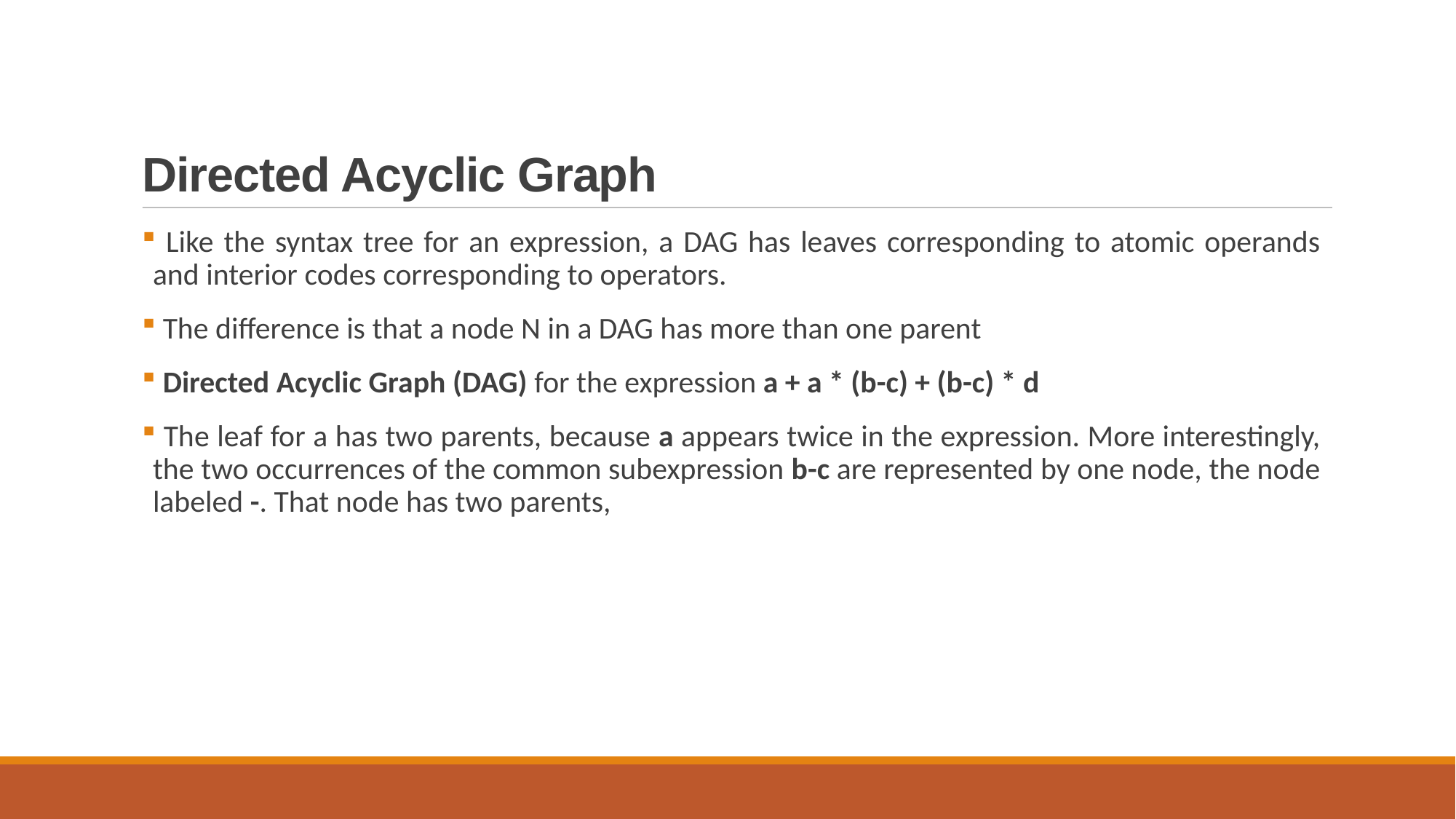

# Directed Acyclic Graph
 Like the syntax tree for an expression, a DAG has leaves corresponding to atomic operands and interior codes corresponding to operators.
 The difference is that a node N in a DAG has more than one parent
 Directed Acyclic Graph (DAG) for the expression a + a * (b-c) + (b-c) * d
 The leaf for a has two parents, because a appears twice in the expression. More interestingly, the two occurrences of the common subexpression b-c are represented by one node, the node labeled -. That node has two parents,